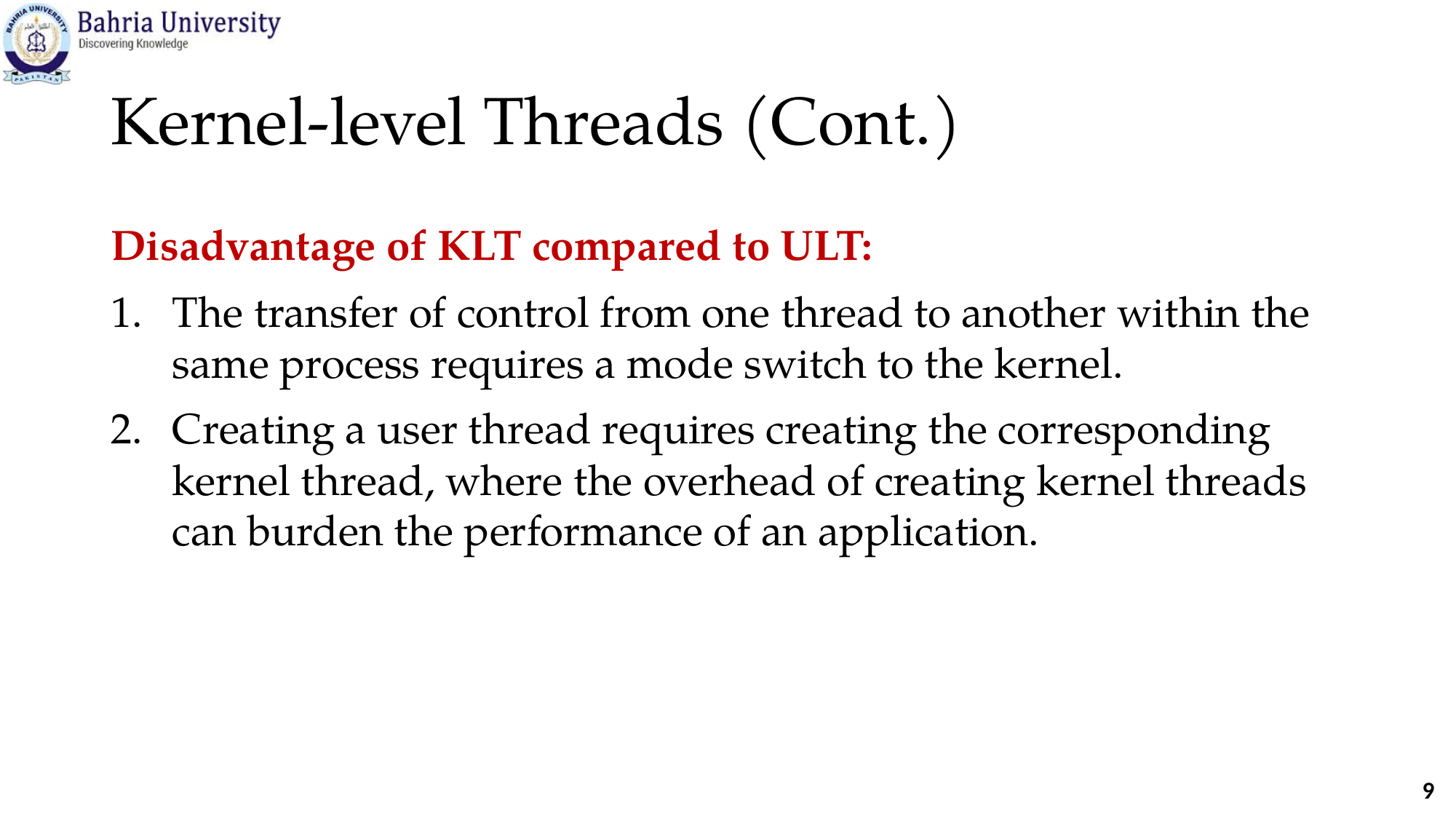

# Kernel-level Threads (Cont.)
Disadvantage of KLT compared to ULT:
The transfer of control from one thread to another within the same process requires a mode switch to the kernel.
Creating a user thread requires creating the corresponding kernel thread, where the overhead of creating kernel threads can burden the performance of an application.
9